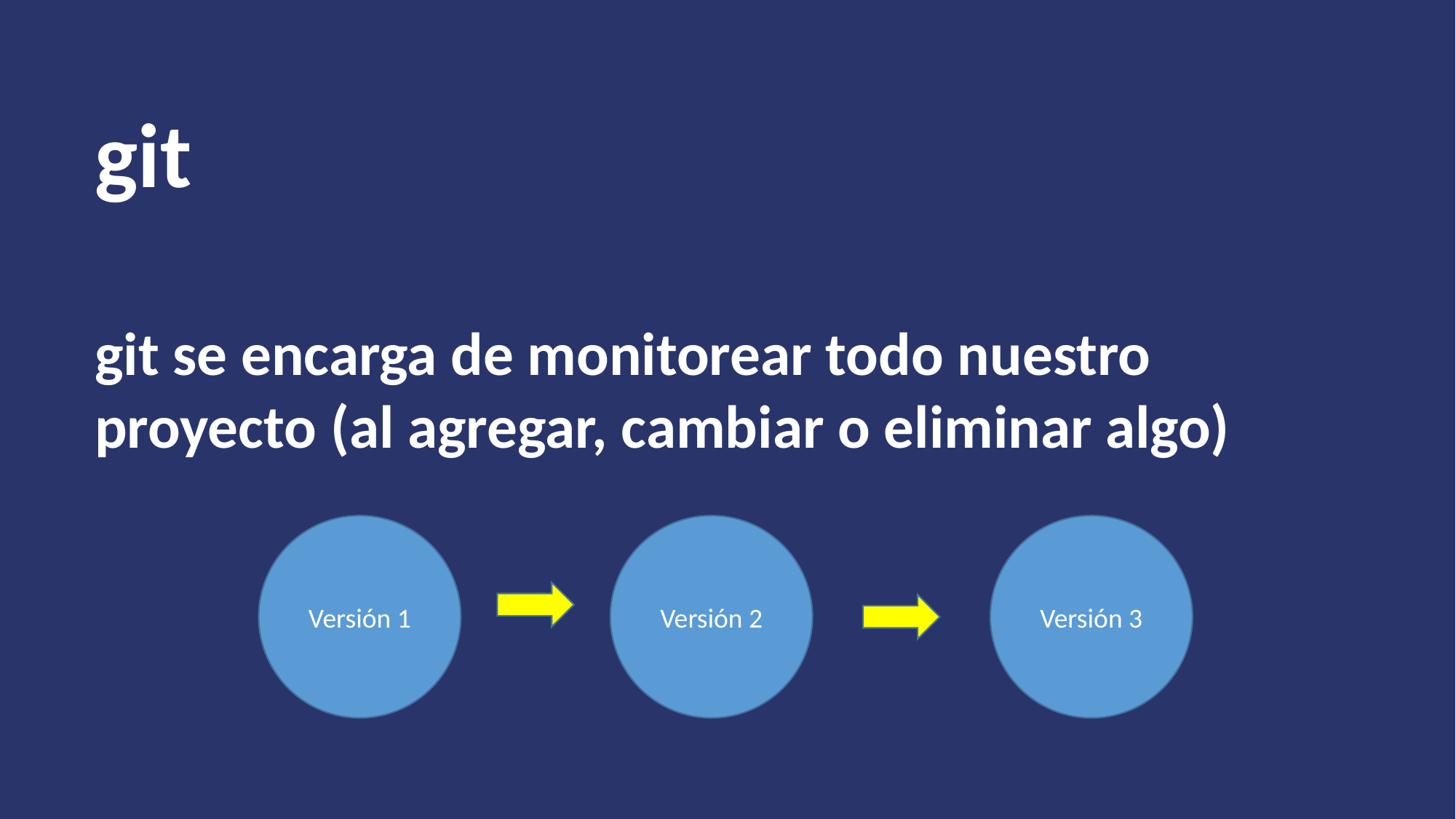

git

git se encarga de monitorear todo nuestro proyecto (al agregar, cambiar o eliminar algo)

Versión 1
Versión 2
Versión 3